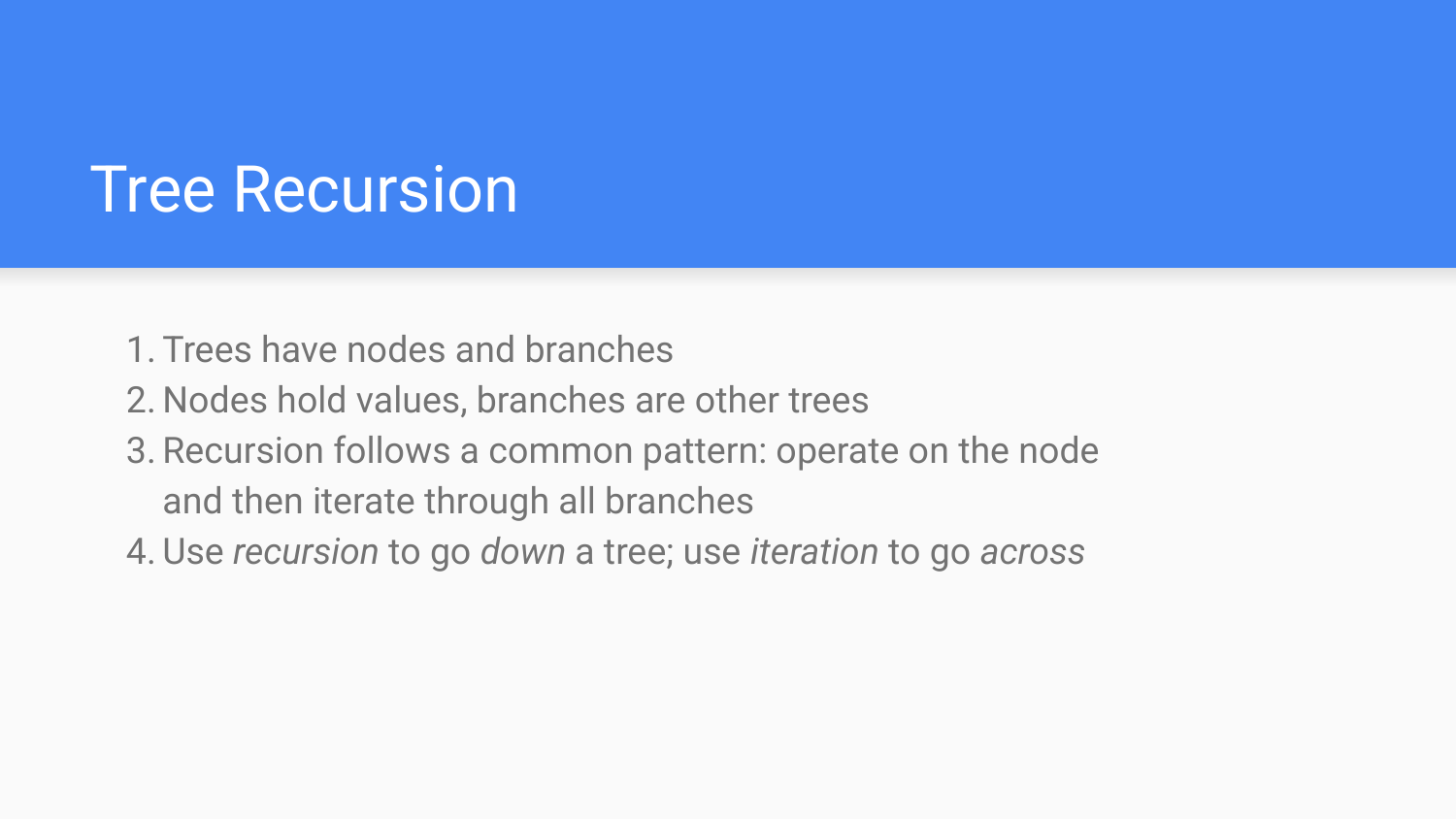

# Tree Recursion
Trees have nodes and branches
Nodes hold values, branches are other trees
Recursion follows a common pattern: operate on the node and then iterate through all branches
Use recursion to go down a tree; use iteration to go across